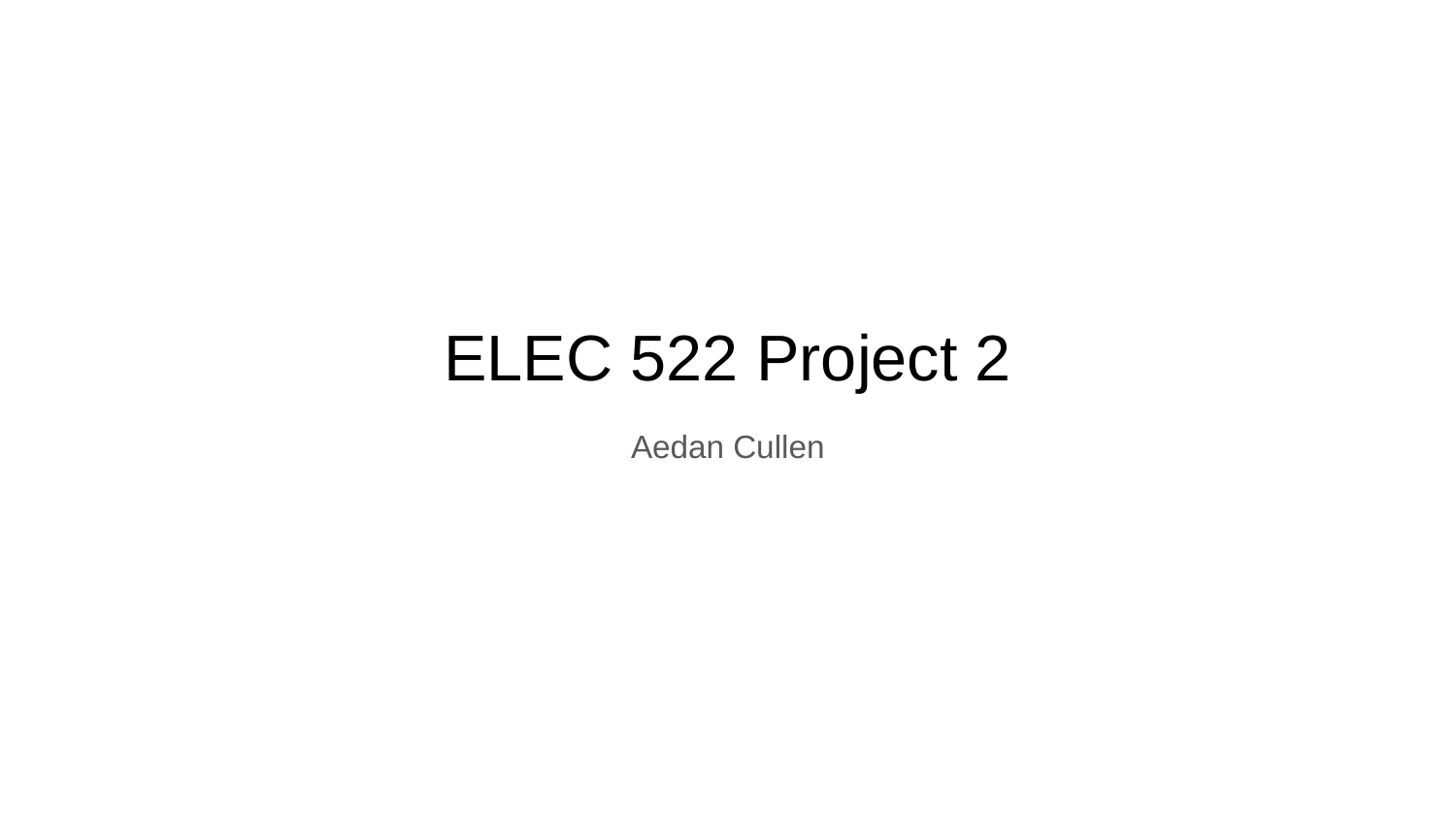

# ELEC 522 Project 2
Aedan Cullen